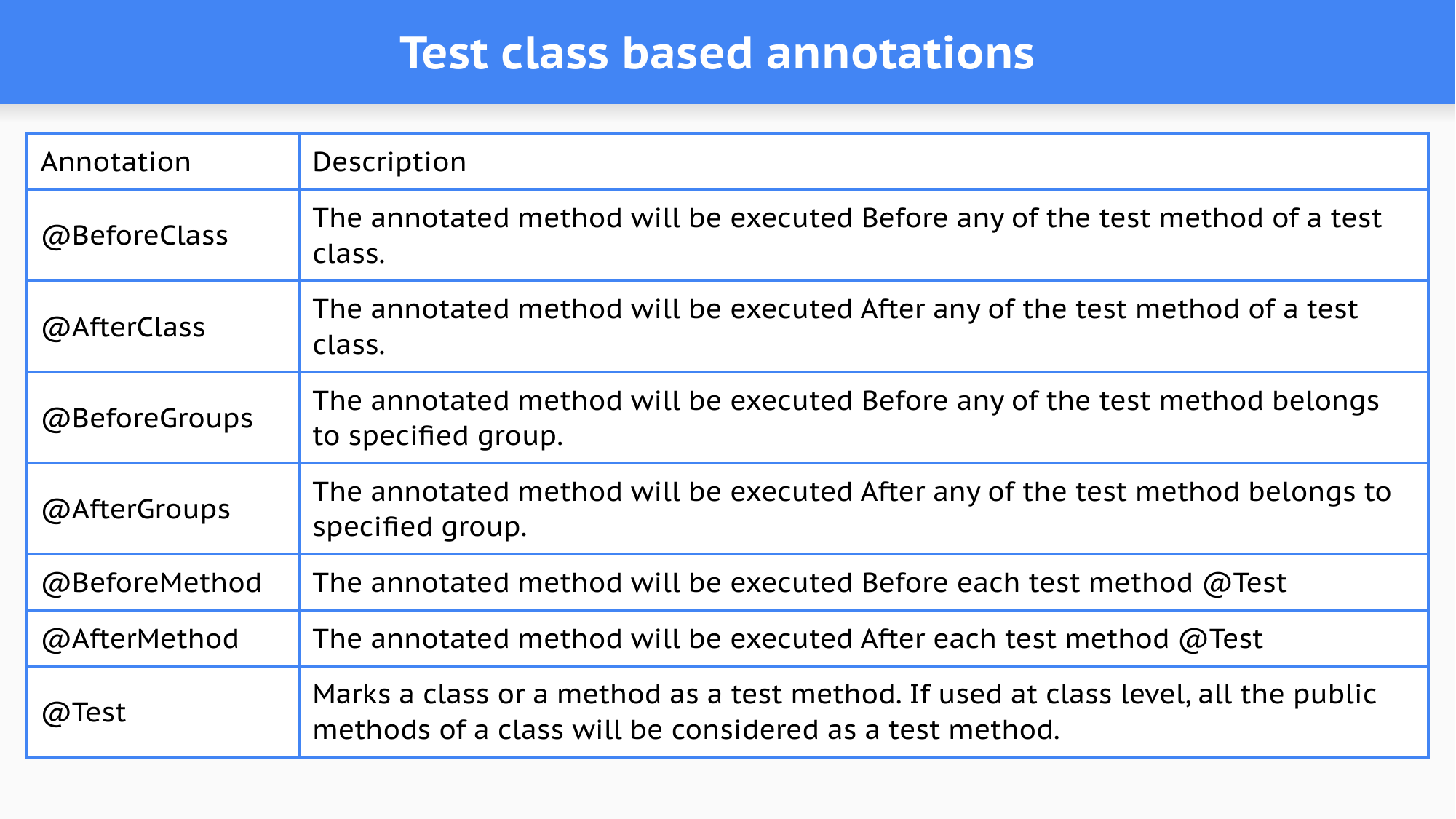

# Test class based annotations
| Annotation | Description |
| --- | --- |
| @BeforeClass | The annotated method will be executed Before any of the test method of a test class. |
| @AfterClass | The annotated method will be executed After any of the test method of a test class. |
| @BeforeGroups | The annotated method will be executed Before any of the test method belongs to specified group. |
| @AfterGroups | The annotated method will be executed After any of the test method belongs to specified group. |
| @BeforeMethod | The annotated method will be executed Before each test method @Test |
| @AfterMethod | The annotated method will be executed After each test method @Test |
| @Test | Marks a class or a method as a test method. If used at class level, all the public methods of a class will be considered as a test method. |